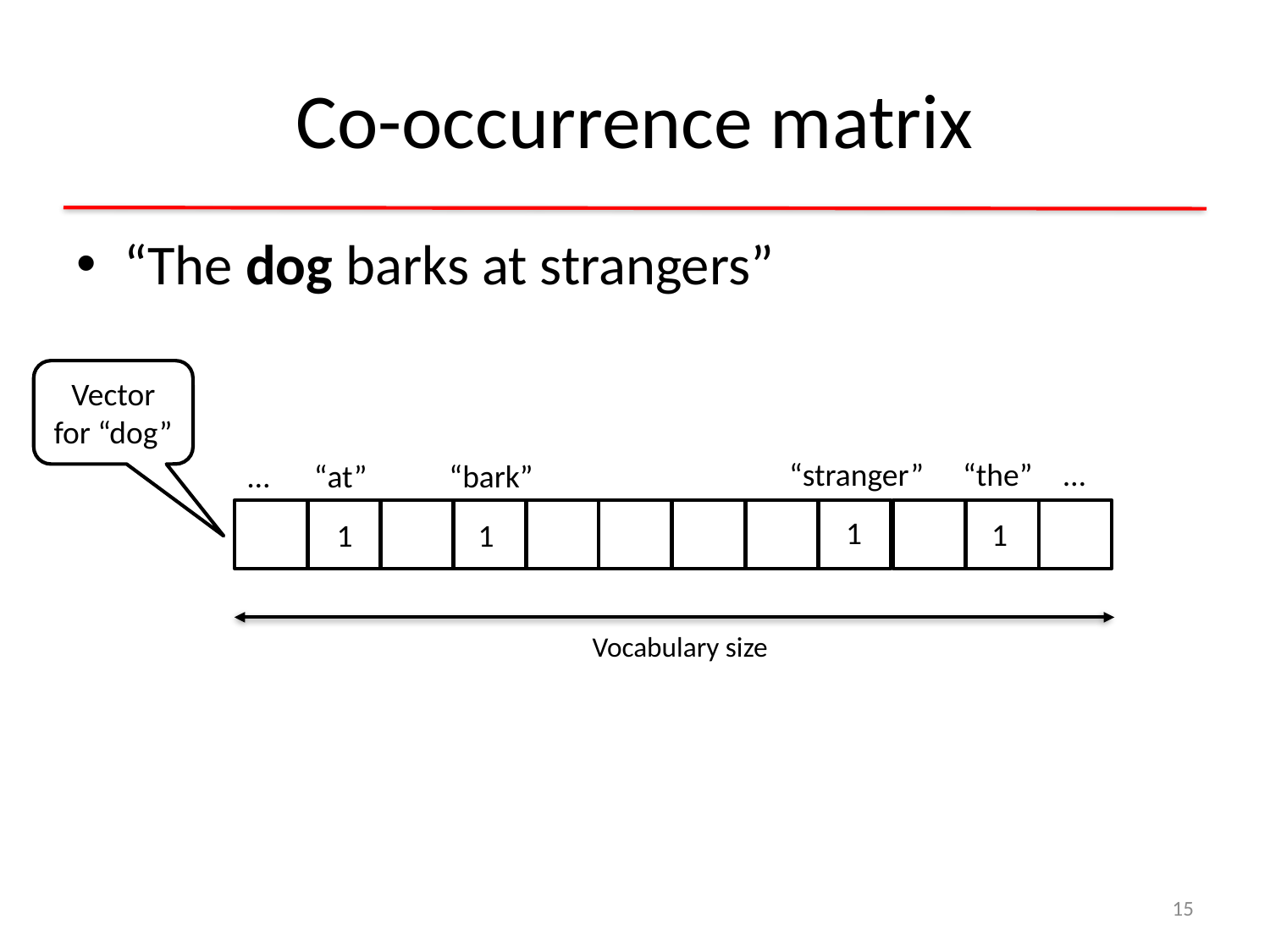

# Co-occurrence matrix
“The dog barks at strangers”
Vector for “dog”
“stranger”
“the”
…
…
“at”
“bark”

1
1
1
1
Vocabulary size
15